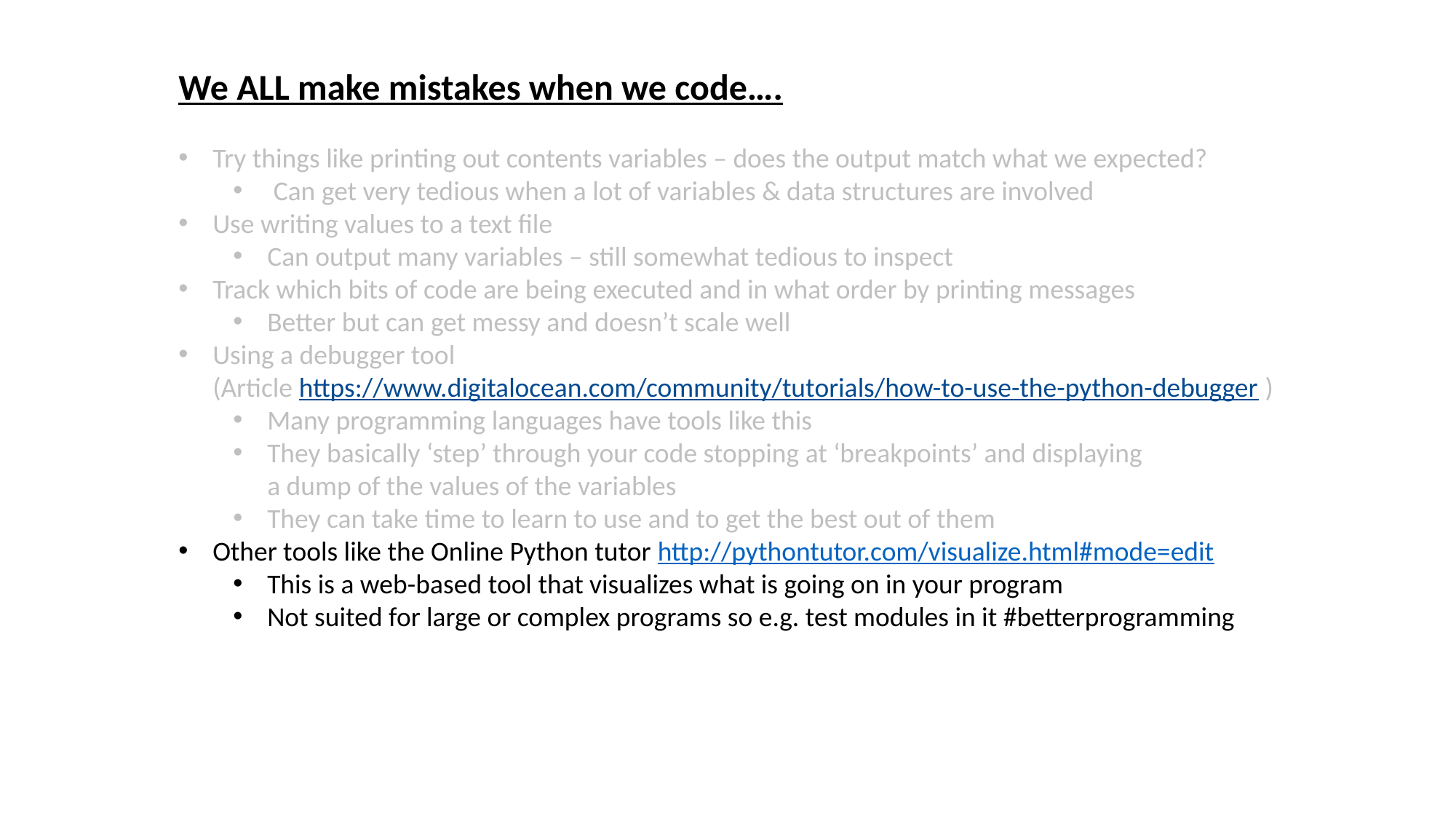

We ALL make mistakes when we code….

Try things like printing out contents variables – does the output match what we expected?
 Can get very tedious when a lot of variables & data structures are involved
Use writing values to a text file
Can output many variables – still somewhat tedious to inspect
Track which bits of code are being executed and in what order by printing messages
Better but can get messy and doesn’t scale well
Using a debugger tool
(Article https://www.digitalocean.com/community/tutorials/how-to-use-the-python-debugger )
Many programming languages have tools like this
They basically ‘step’ through your code stopping at ‘breakpoints’ and displaying
a dump of the values of the variables
They can take time to learn to use and to get the best out of them
Other tools like the Online Python tutor http://pythontutor.com/visualize.html#mode=edit
This is a web-based tool that visualizes what is going on in your program
Not suited for large or complex programs so e.g. test modules in it #betterprogramming